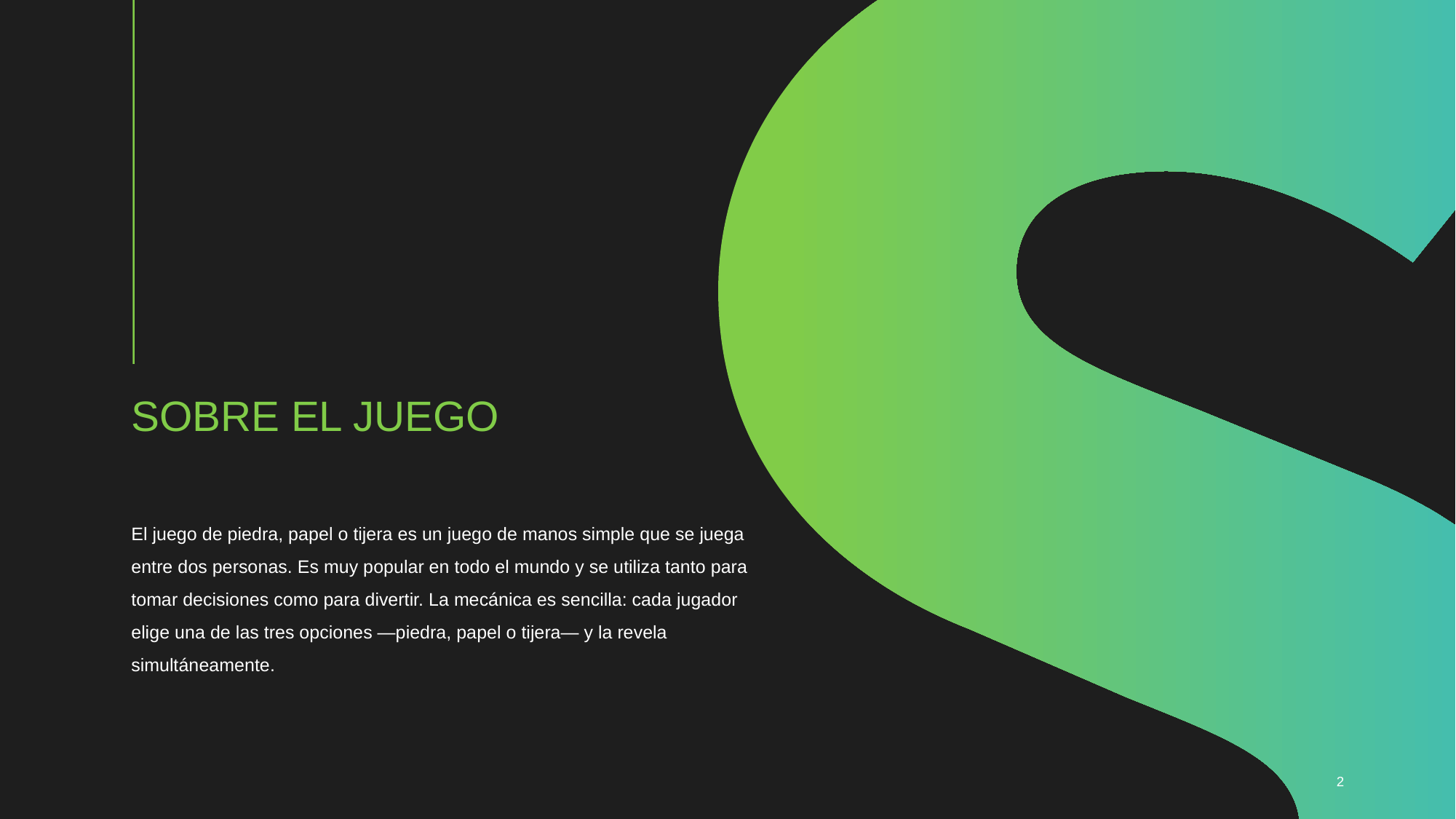

# Sobre EL JUEGO
El juego de piedra, papel o tijera es un juego de manos simple que se juega entre dos personas. Es muy popular en todo el mundo y se utiliza tanto para tomar decisiones como para divertir. La mecánica es sencilla: cada jugador elige una de las tres opciones —piedra, papel o tijera— y la revela simultáneamente.
2